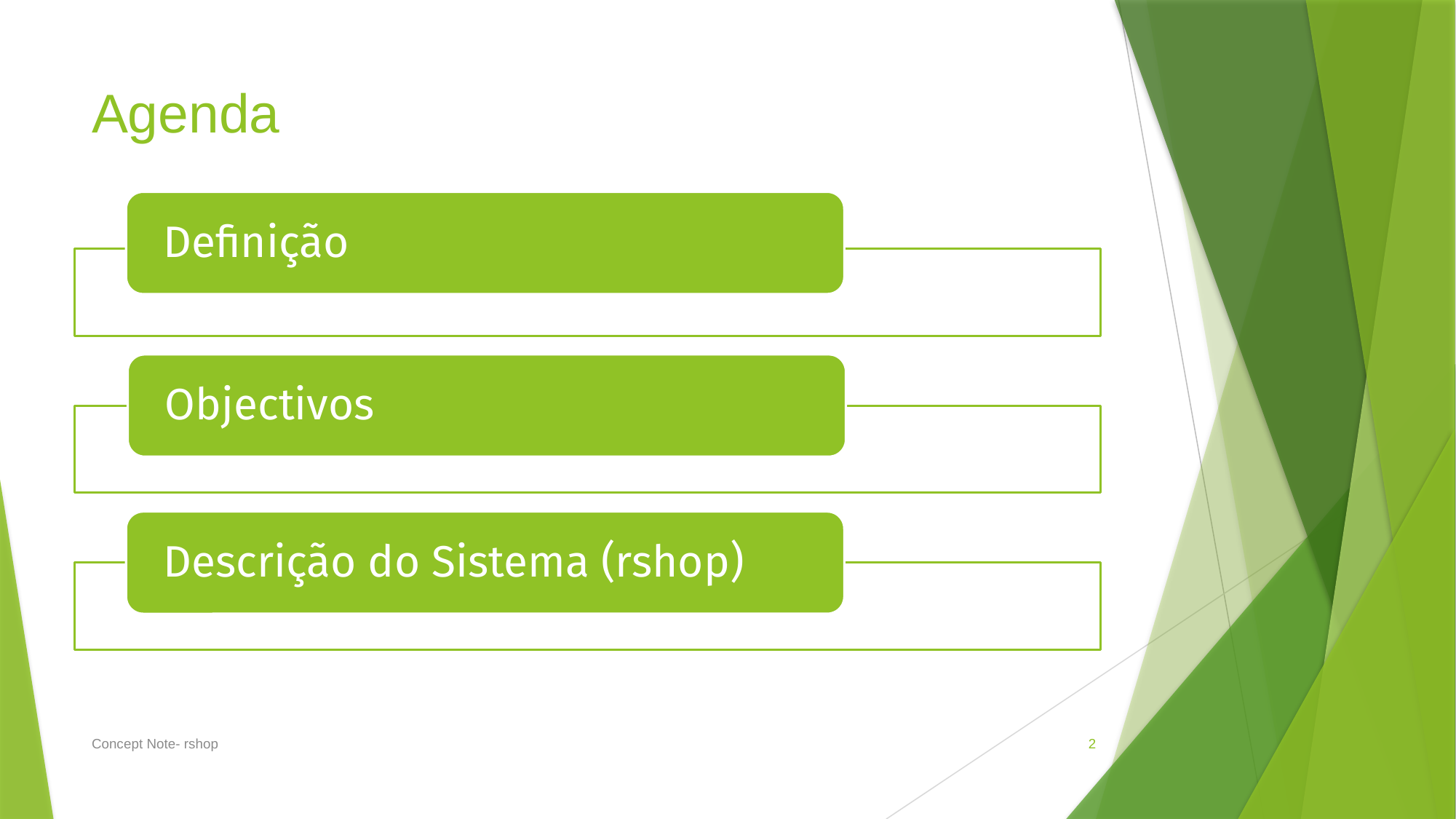

# Agenda
Definição
Objectivos
Descrição do Sistema (rshop)
Concept Note- rshop
2